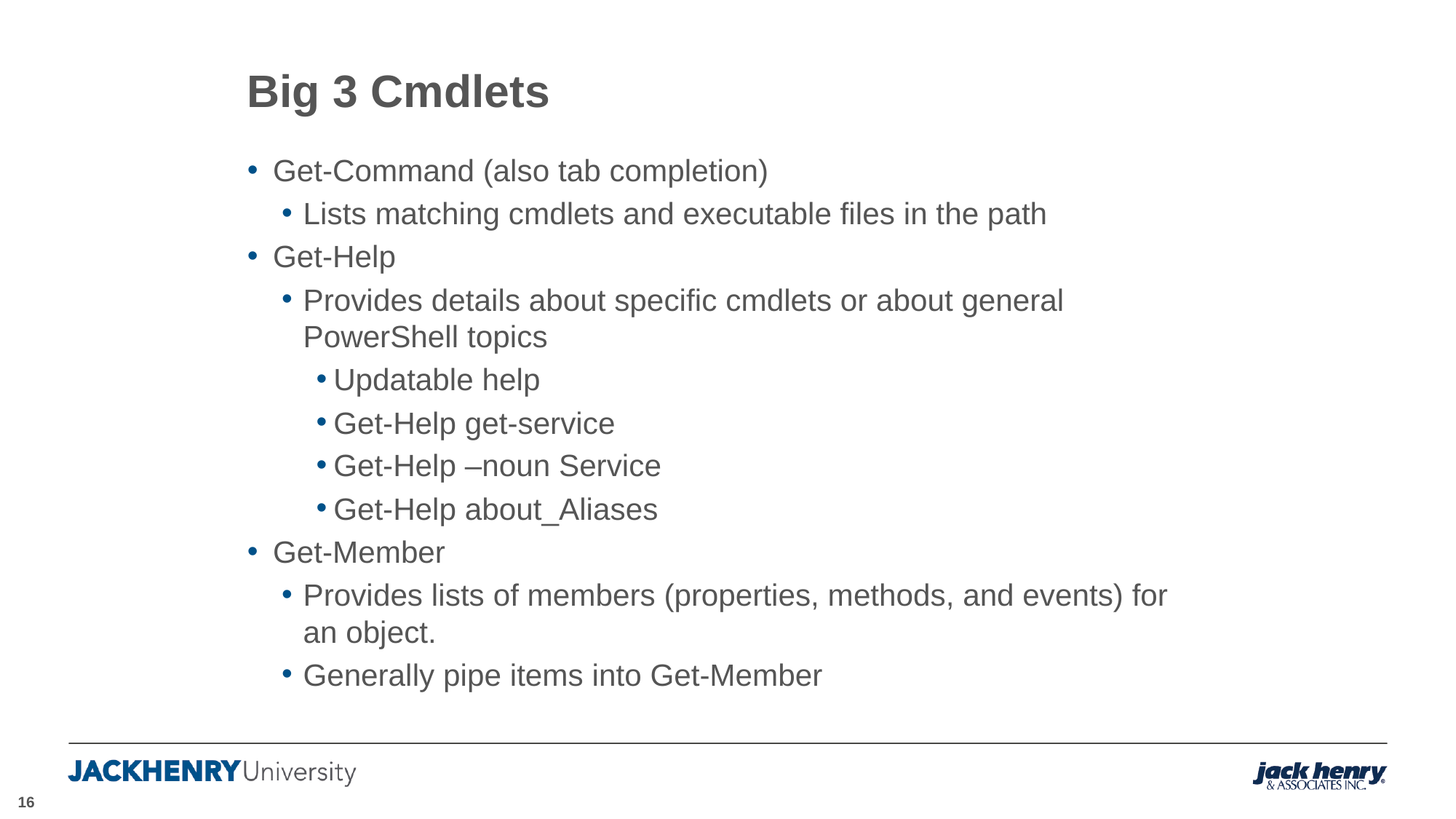

# Big 3 Cmdlets
Get-Command (also tab completion)
Lists matching cmdlets and executable files in the path
Get-Help
Provides details about specific cmdlets or about general PowerShell topics
Updatable help
Get-Help get-service
Get-Help –noun Service
Get-Help about_Aliases
Get-Member
Provides lists of members (properties, methods, and events) for an object.
Generally pipe items into Get-Member